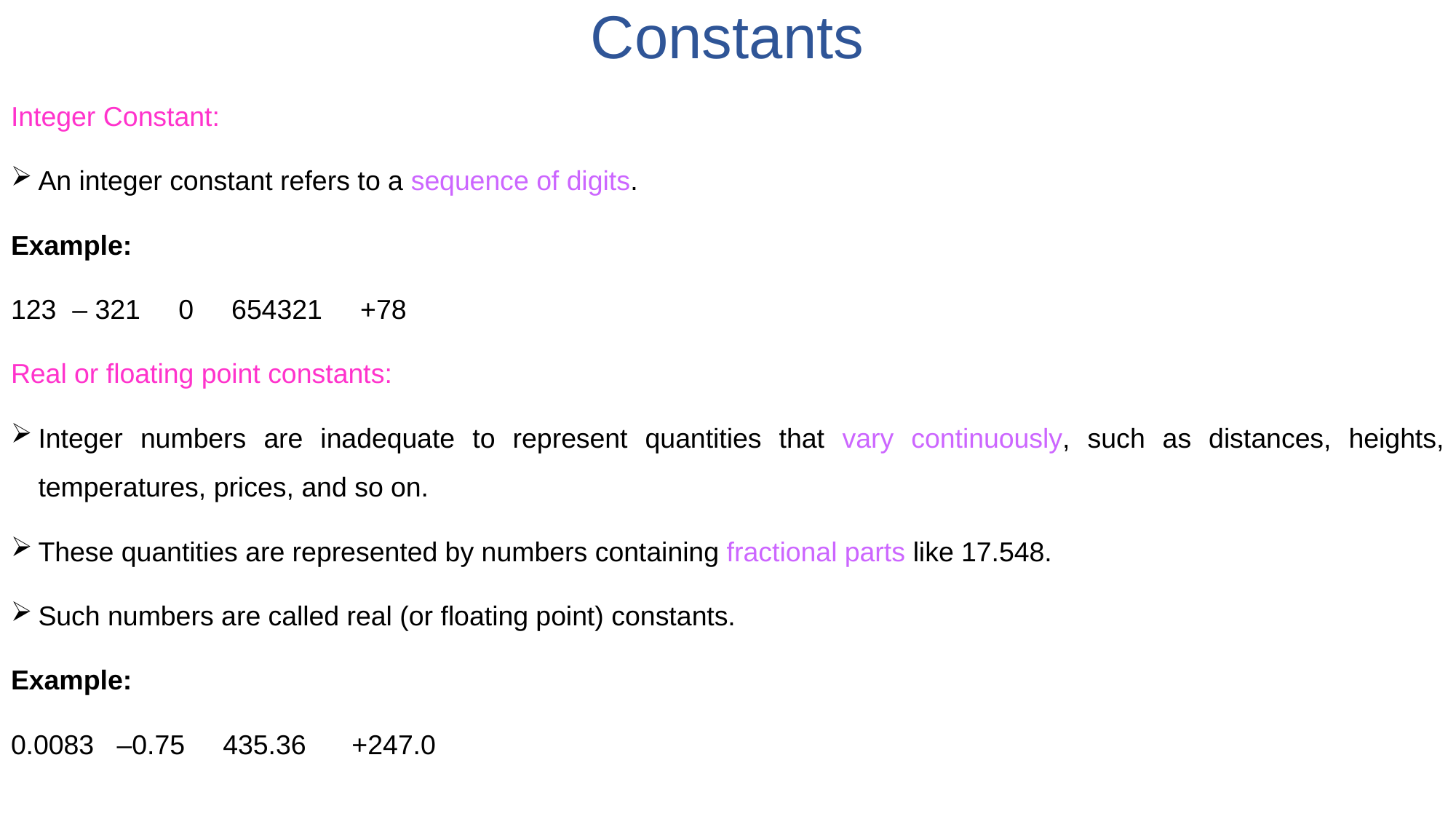

# Constants
Integer Constant:
An integer constant refers to a sequence of digits.
Example:
– 321     0     654321     +78
Real or floating point constants:
Integer numbers are inadequate to represent quantities that vary continuously, such as distances, heights, temperatures, prices, and so on.
These quantities are represented by numbers containing fractional parts like 17.548.
Such numbers are called real (or floating point) constants.
Example:
0.0083   –0.75     435.36      +247.0